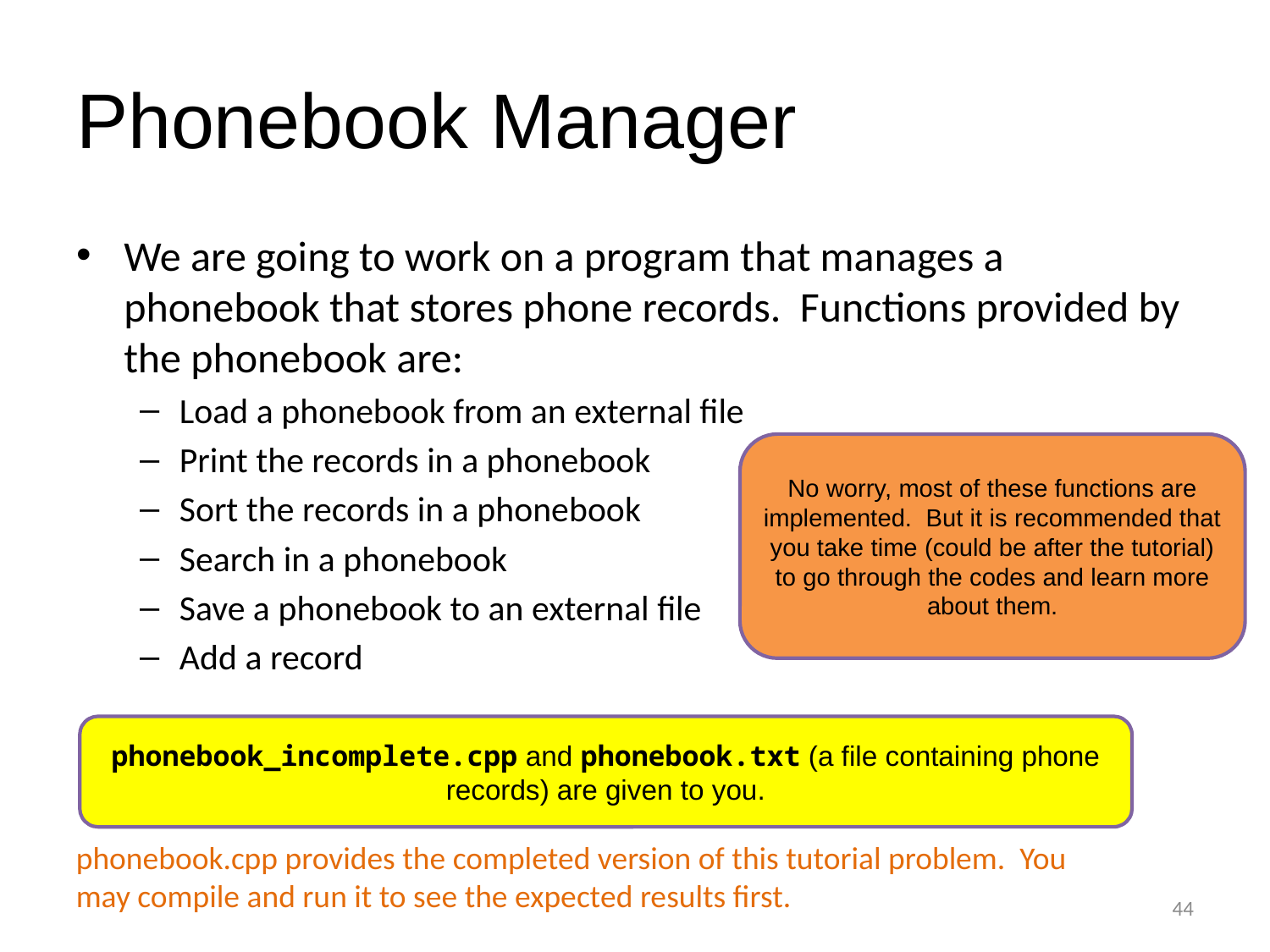

# Phonebook Manager
We are going to work on a program that manages a phonebook that stores phone records.  Functions provided by the phonebook are:
Load a phonebook from an external file
Print the records in a phonebook
Sort the records in a phonebook
Search in a phonebook
Save a phonebook to an external file
Add a record

No worry, most of these functions are implemented.  But it is recommended that you take time (could be after the tutorial) to go through the codes and learn more about them.
phonebook_incomplete.cpp and phonebook.txt (a file containing phone records) are given to you.
phonebook.cpp provides the completed version of this tutorial problem.  You may compile and run it to see the expected results first.
44